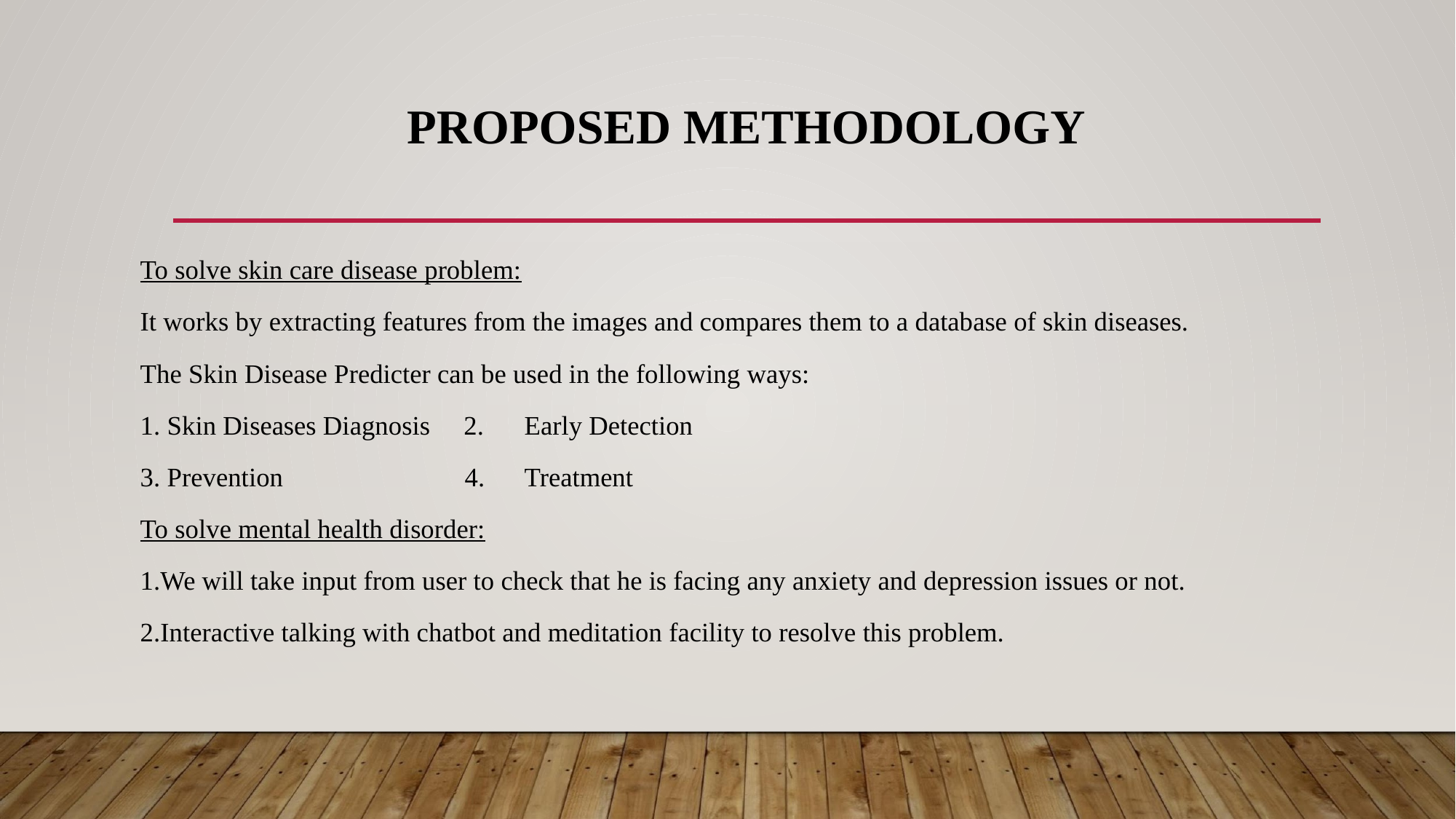

# PROPOSED METHODOLOGY
To solve skin care disease problem:
It works by extracting features from the images and compares them to a database of skin diseases.
The Skin Disease Predicter can be used in the following ways:
1. Skin Diseases Diagnosis     2.	Early Detection
3. Prevention                           4.	Treatment
To solve mental health disorder:
1.We will take input from user to check that he is facing any anxiety and depression issues or not.
2.Interactive talking with chatbot and meditation facility to resolve this problem.